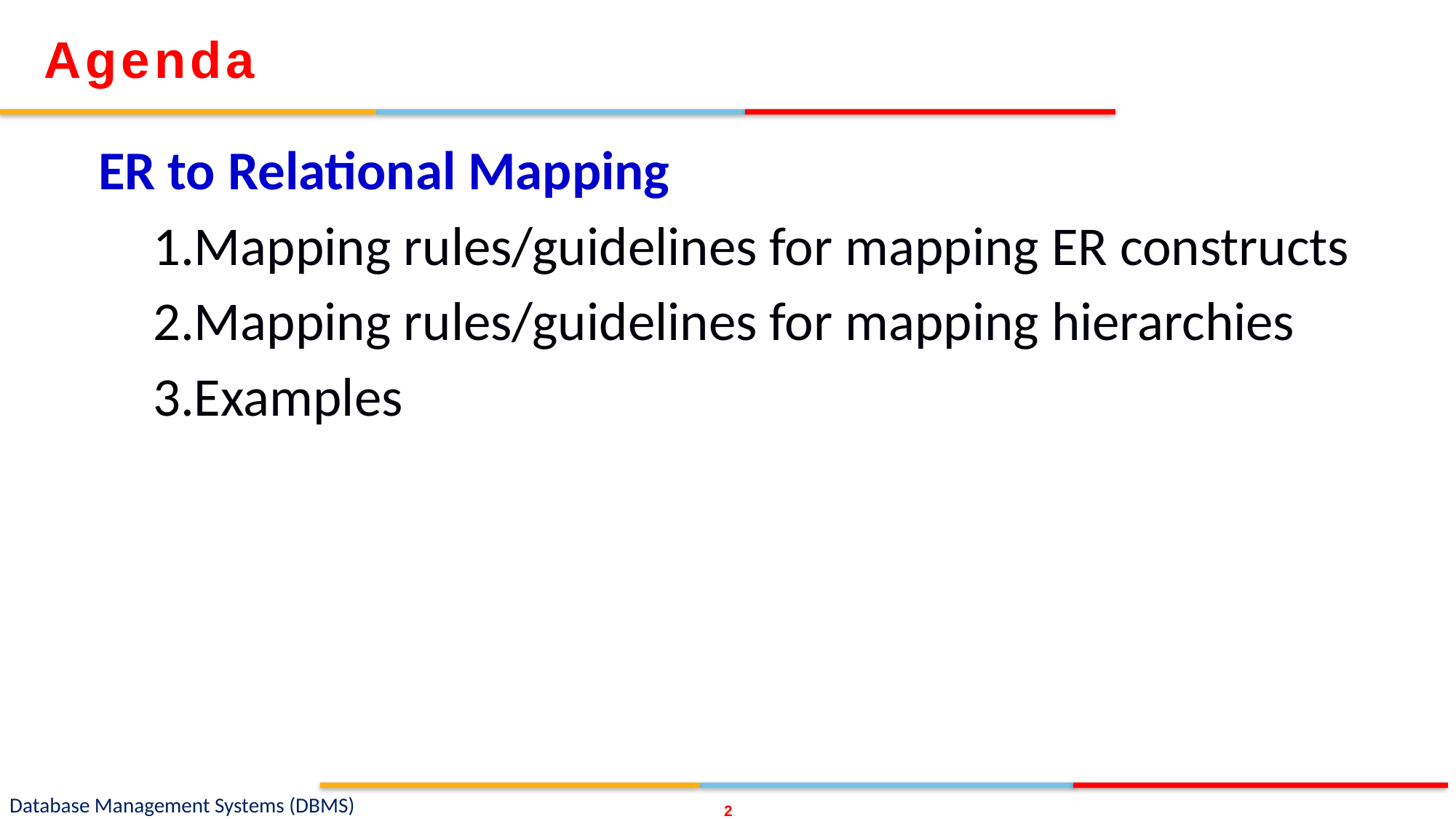

Agenda

ER to Relational Mapping
Mapping rules/guidelines for mapping ER constructs
Mapping rules/guidelines for mapping hierarchies
Examples